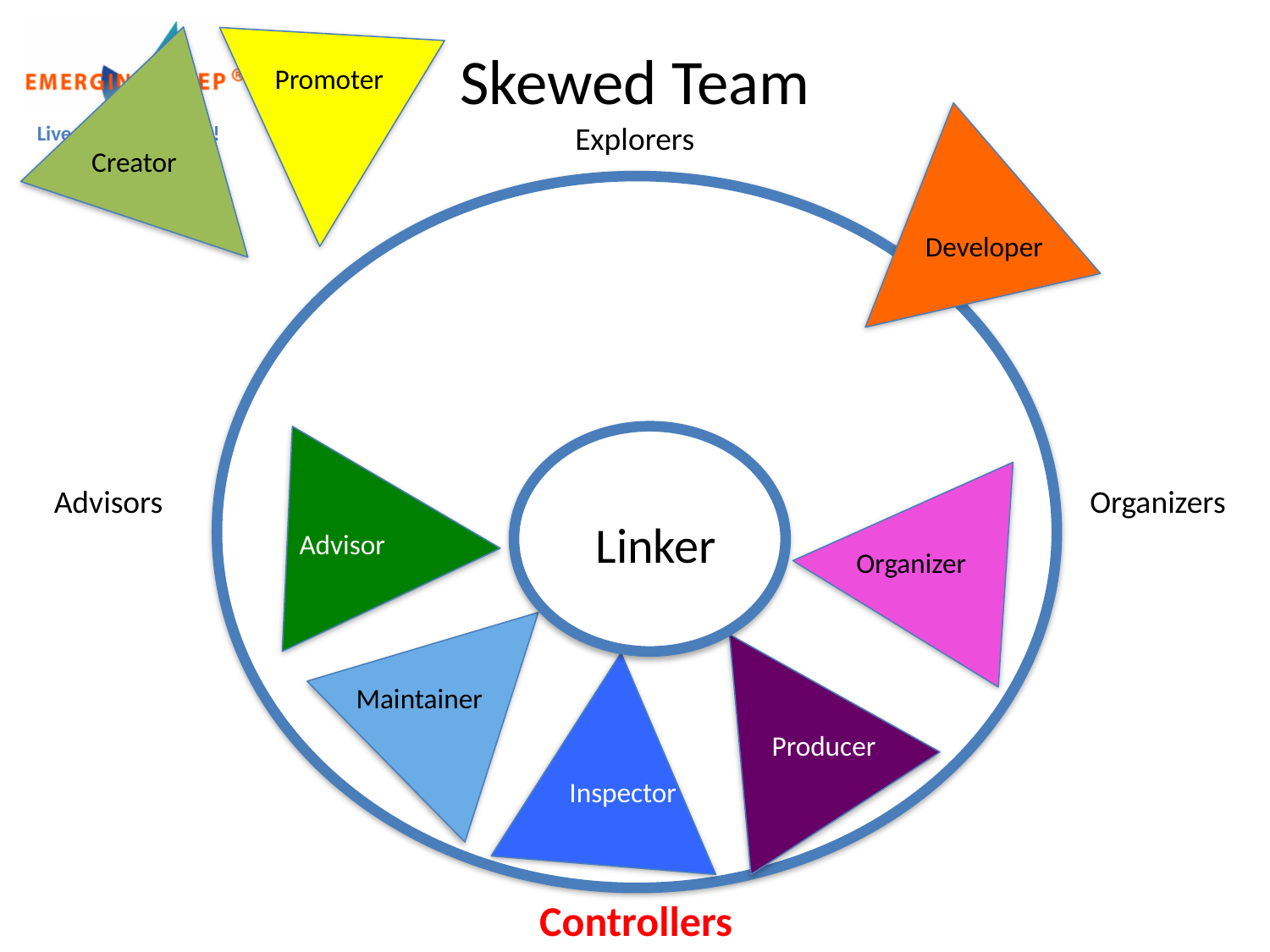

# Skewed Team

Promoter

Explorers
Creator

Developer

Advisors
Organizers
Linker
Advisor
Organizer

Maintainer
Producer
Inspector
Controllers